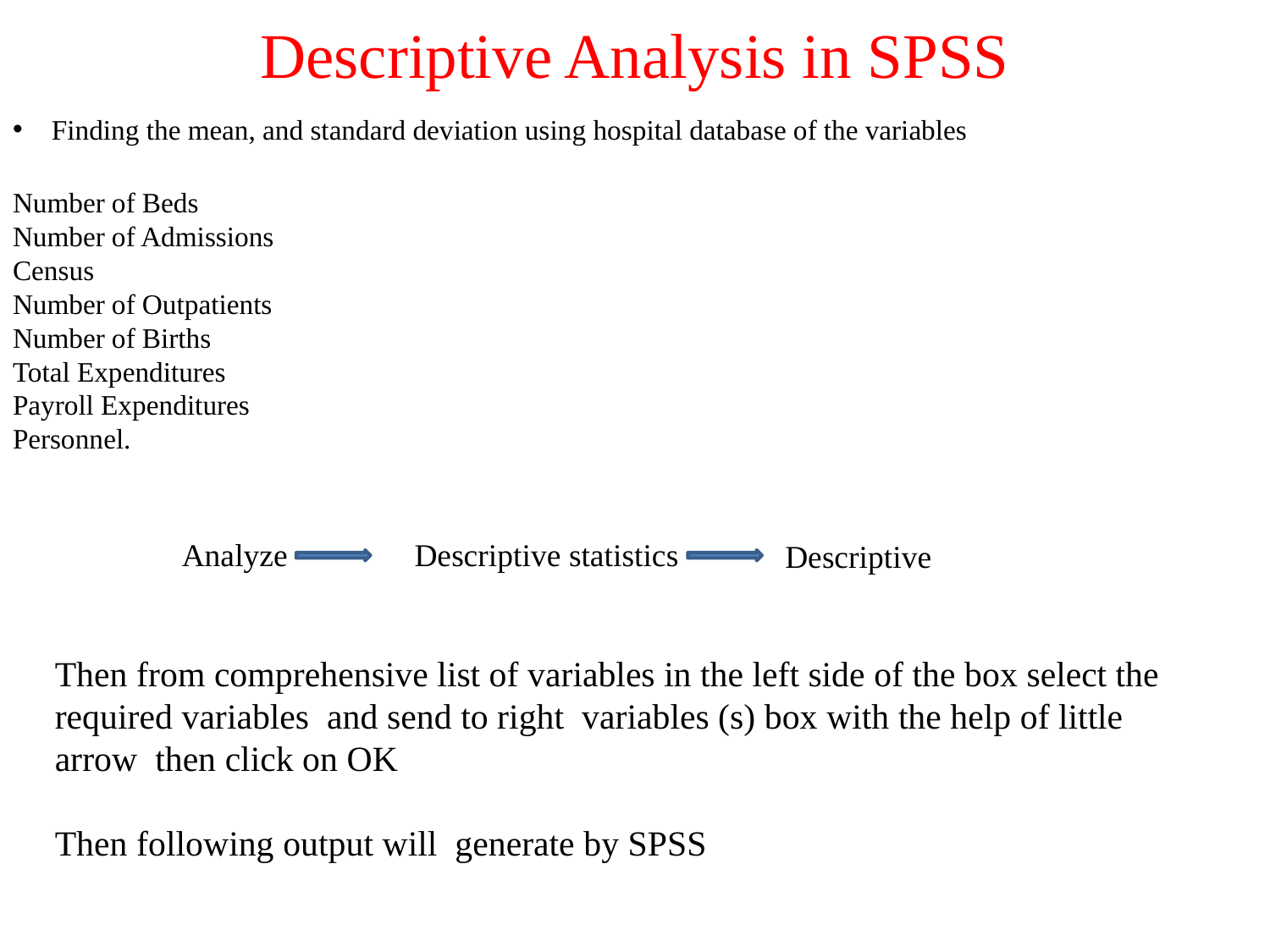

# Descriptive Analysis in SPSS
Finding the mean, and standard deviation using hospital database of the variables

Number of Beds
Number of Admissions
Census
Number of Outpatients
Number of Births
Total Expenditures
Payroll Expenditures
Personnel.
Analyze
Descriptive statistics
Descriptive

Then from comprehensive list of variables in the left side of the box select the required variables  and send to right  variables (s) box with the help of little arrow  then click on OK

Then following output will  generate by SPSS